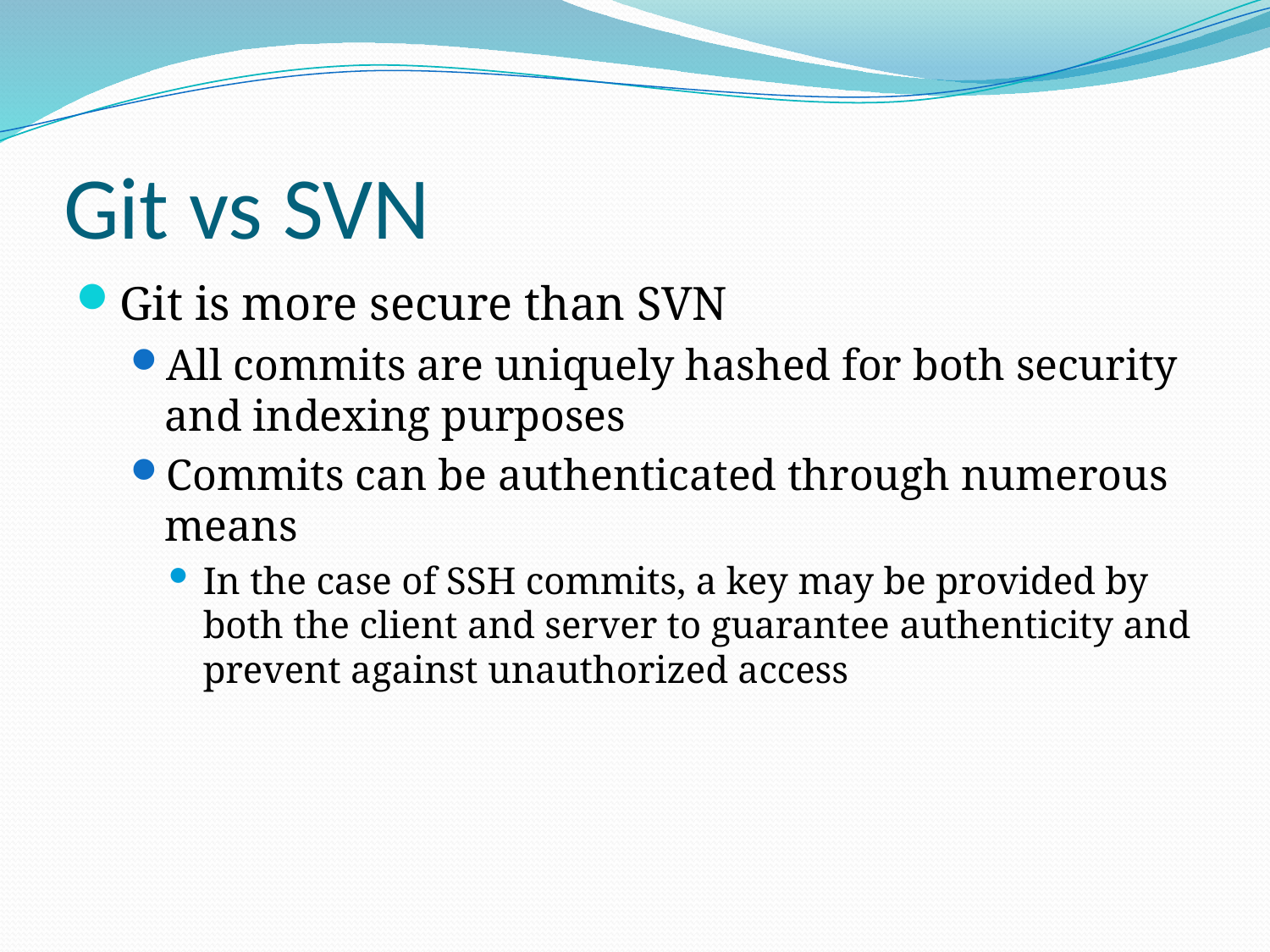

# Git vs SVN
Git is more secure than SVN
All commits are uniquely hashed for both security and indexing purposes
Commits can be authenticated through numerous means
In the case of SSH commits, a key may be provided by both the client and server to guarantee authenticity and prevent against unauthorized access